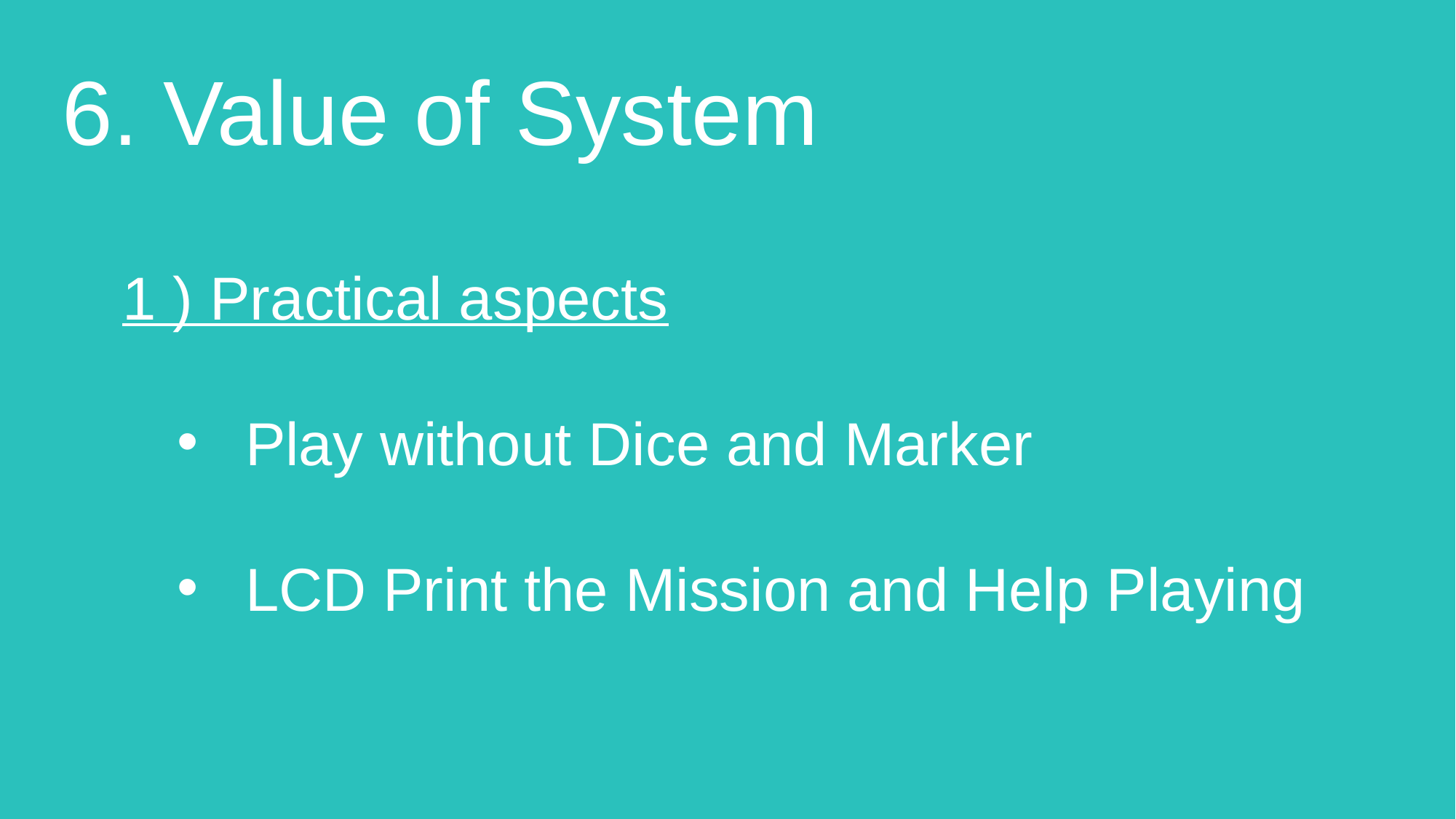

6. Value of System

1 ) Practical aspects
Play without Dice and Marker
LCD Print the Mission and Help Playing